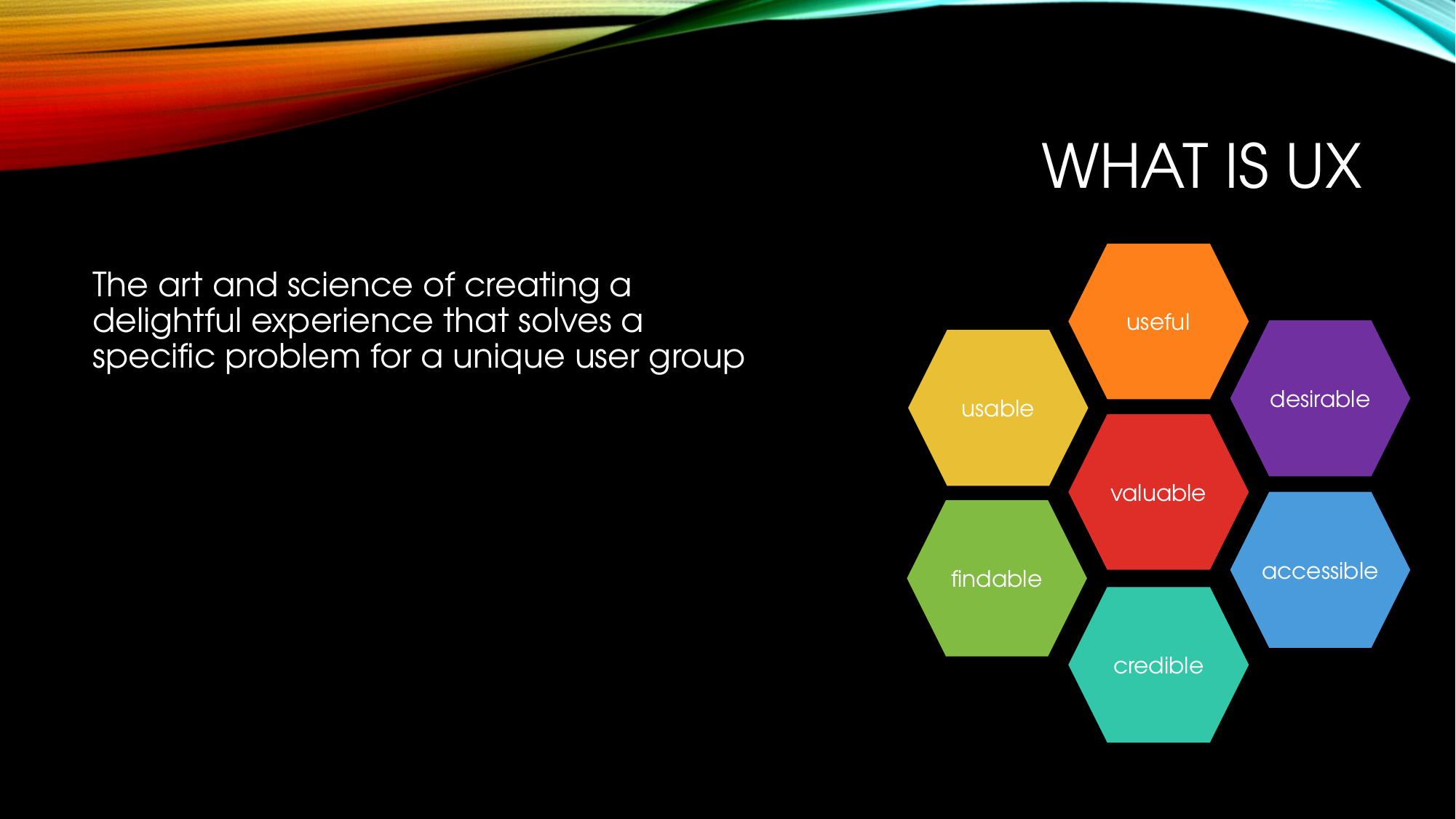

# What is UX
useful
desirable
usable
accessible
findable
credible
The art and science of creating a delightful experience that solves a specific problem for a unique user group
valuable